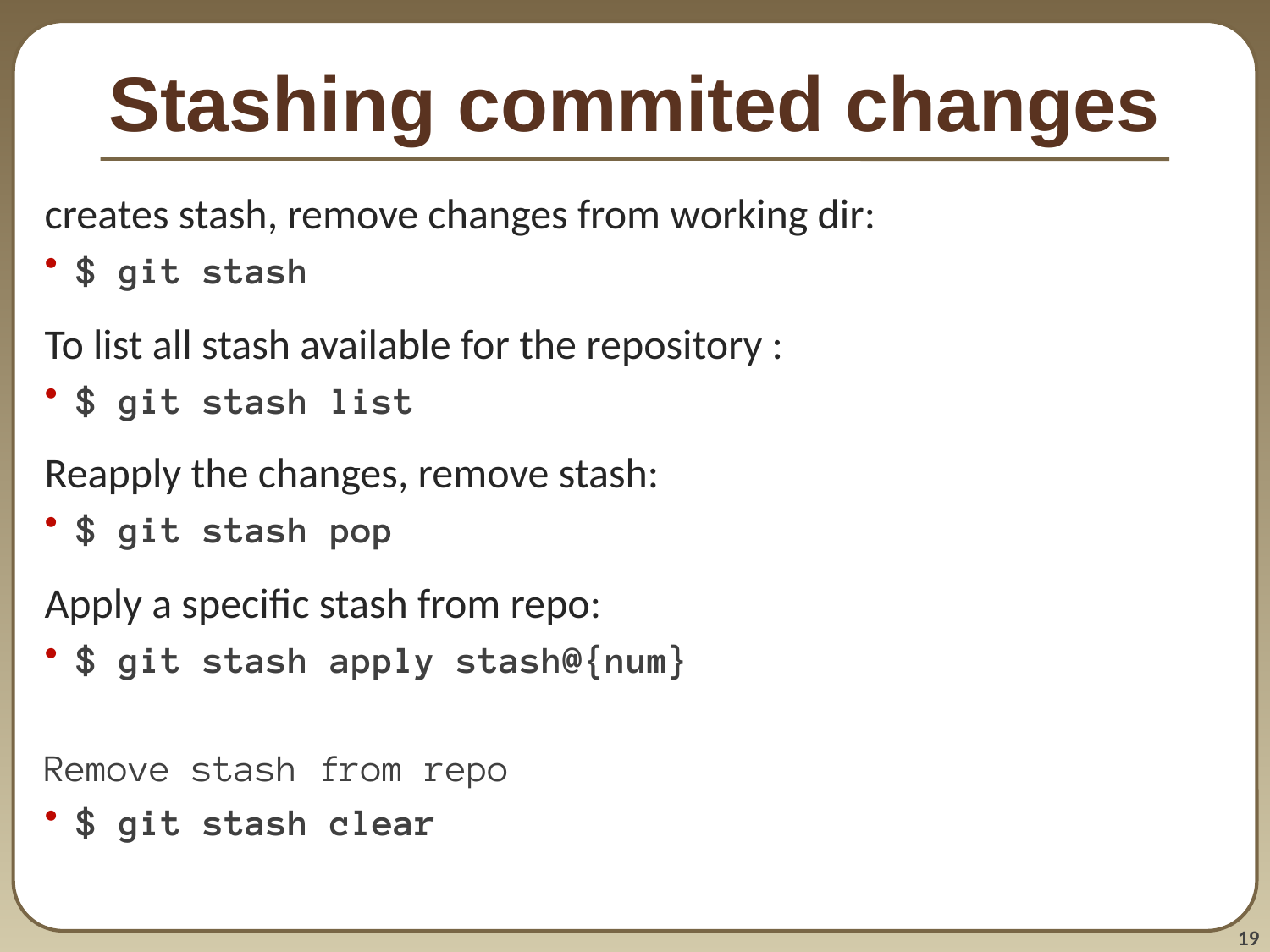

# Stashing commited changes
creates stash, remove changes from working dir:
$ git stash

To list all stash available for the repository :
$ git stash list

Reapply the changes, remove stash:
$ git stash pop

Apply a specific stash from repo:
$ git stash apply stash@{num}

Remove stash from repo
$ git stash clear